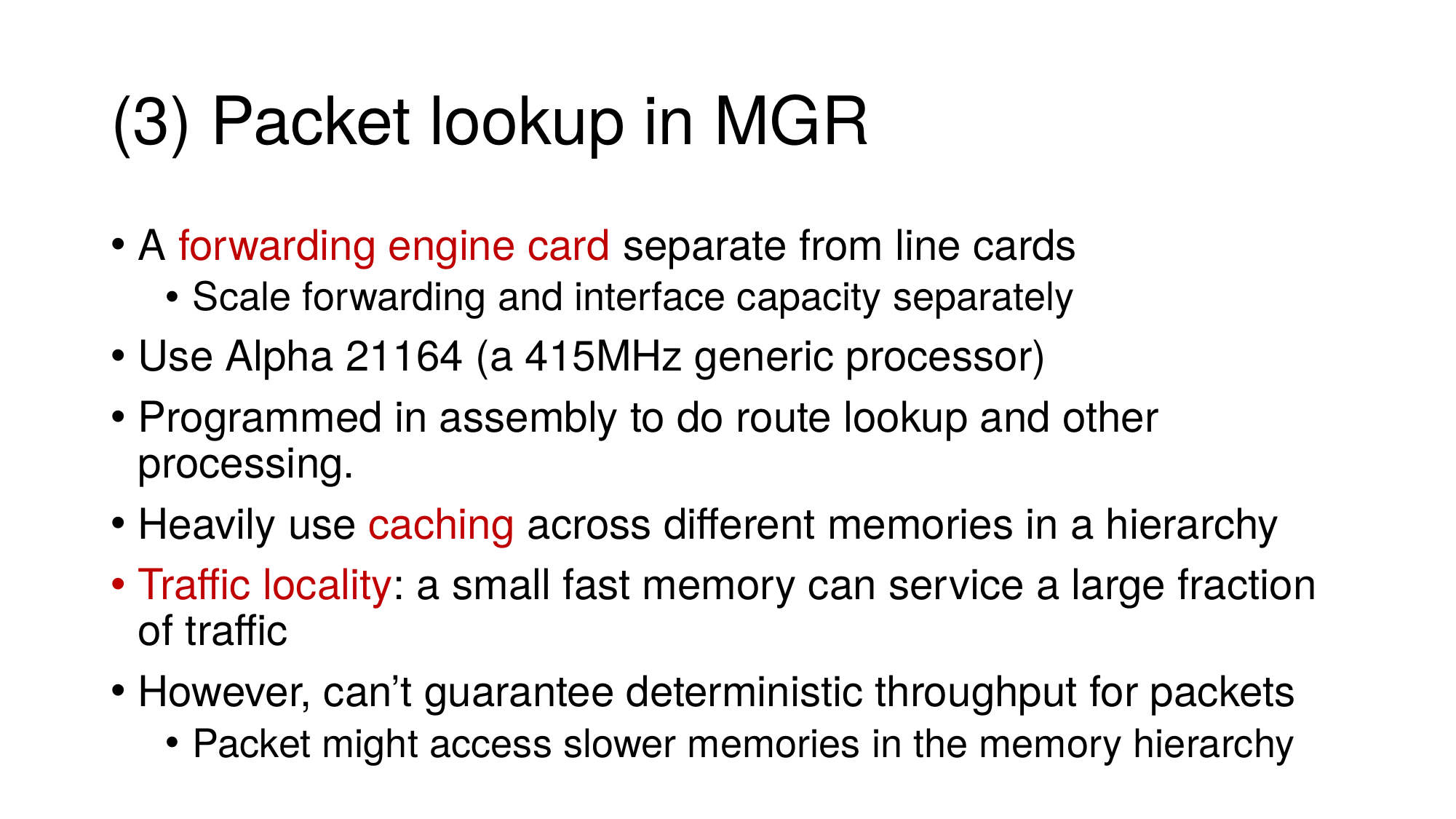

# (3) Packet lookup in MGR
A forwarding engine card separate from line cards
Scale forwarding and interface capacity separately
Use Alpha 21164 (a 415MHz generic processor)
Programmed in assembly to do route lookup and other processing.
Heavily use caching across different memories in a hierarchy
Traffic locality: a small fast memory can service a large fraction of traffic
However, can’t guarantee deterministic throughput for packets
Packet might access slower memories in the memory hierarchy